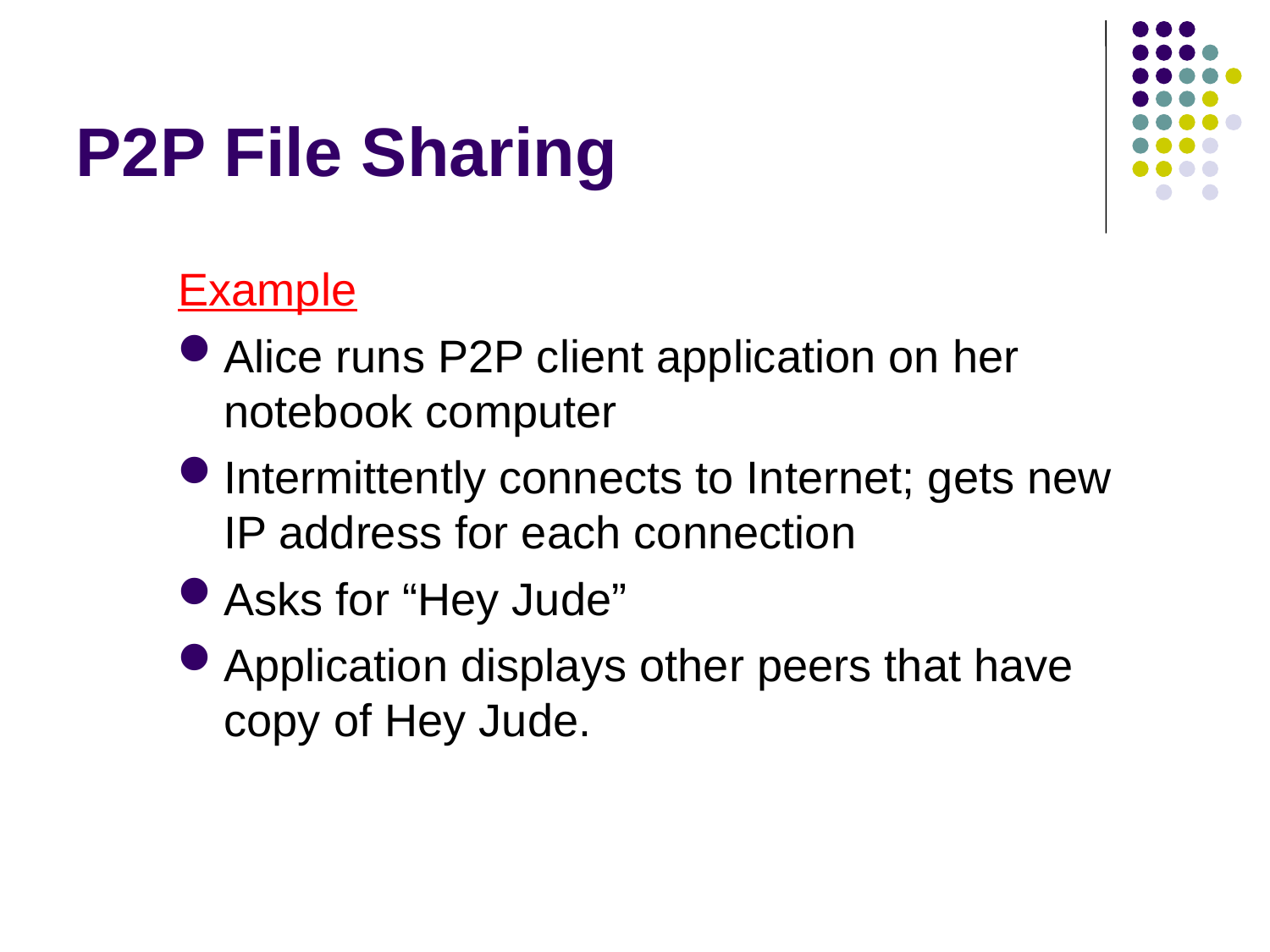

P2P File Sharing
Example
Alice runs P2P client application on her notebook computer
Intermittently connects to Internet; gets new IP address for each connection
Asks for “Hey Jude”
Application displays other peers that have copy of Hey Jude.